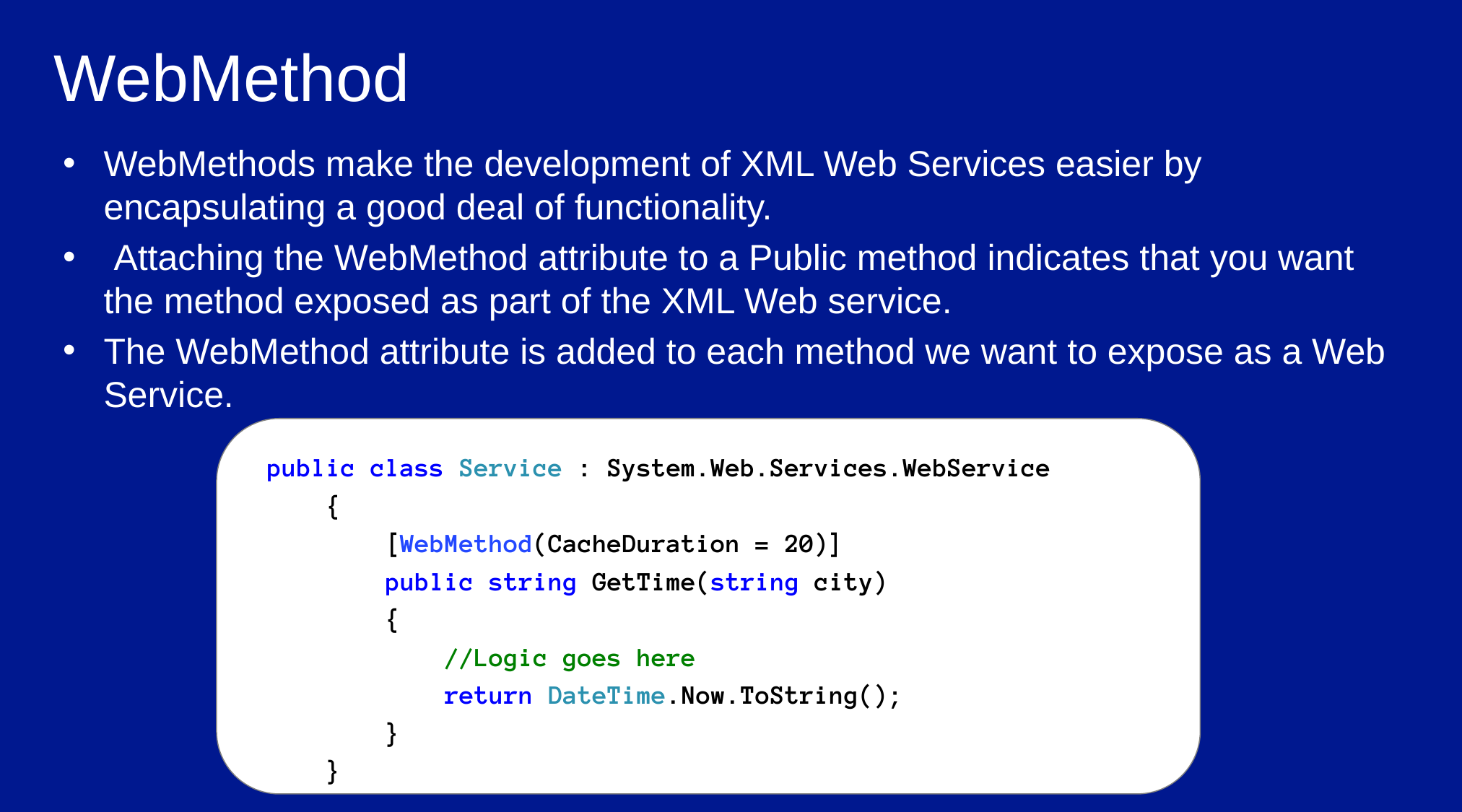

# WebMethod
WebMethods make the development of XML Web Services easier by encapsulating a good deal of functionality.
 Attaching the WebMethod attribute to a Public method indicates that you want the method exposed as part of the XML Web service.
The WebMethod attribute is added to each method we want to expose as a Web Service.
public class Service : System.Web.Services.WebService
    {
        [WebMethod(CacheDuration = 20)]
        public string GetTime(string city)
        {
            //Logic goes here
            return DateTime.Now.ToString();
        }
    }